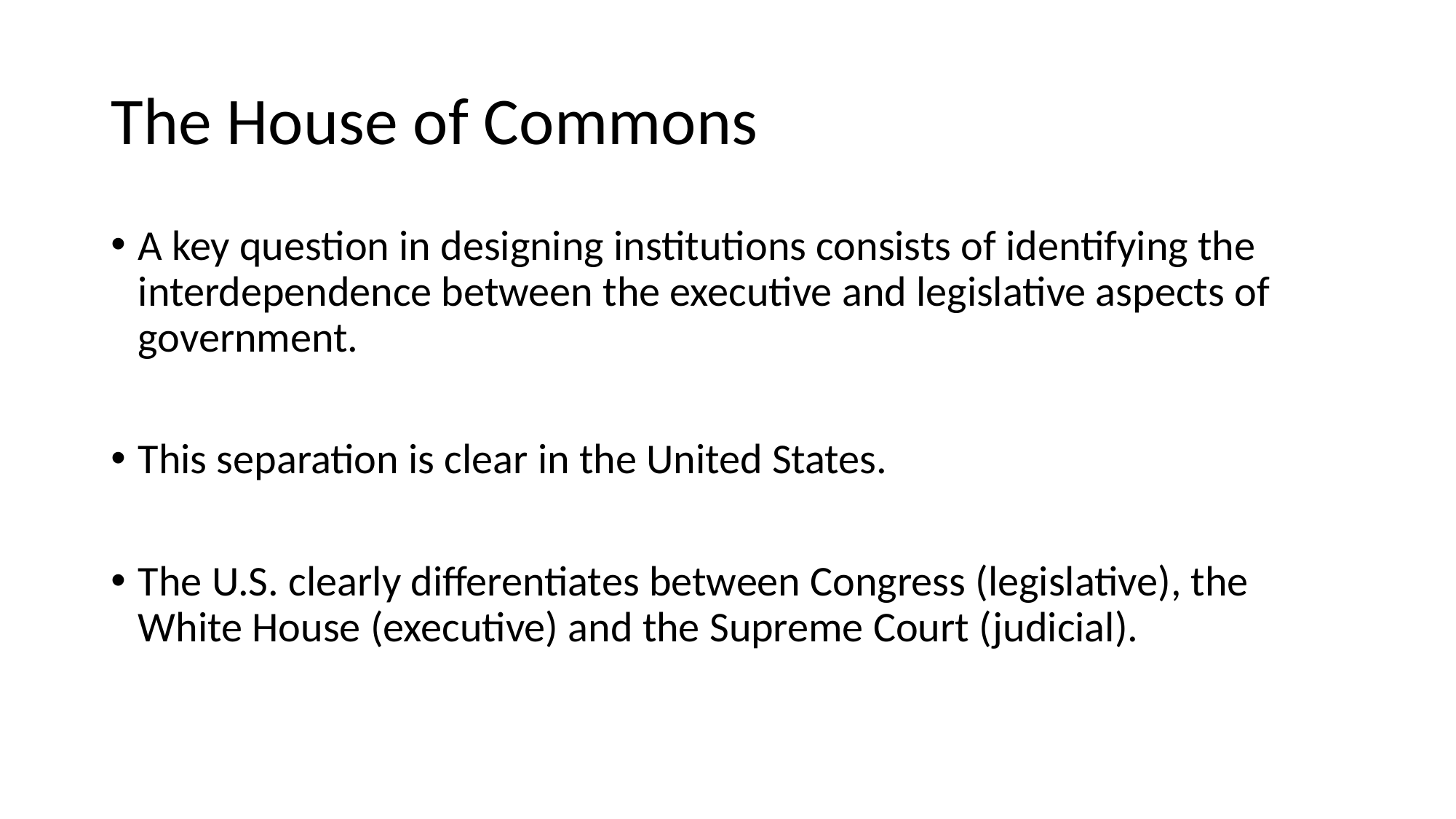

# The House of Commons
A key question in designing institutions consists of identifying the interdependence between the executive and legislative aspects of government.

This separation is clear in the United States.

The U.S. clearly differentiates between Congress (legislative), the White House (executive) and the Supreme Court (judicial).